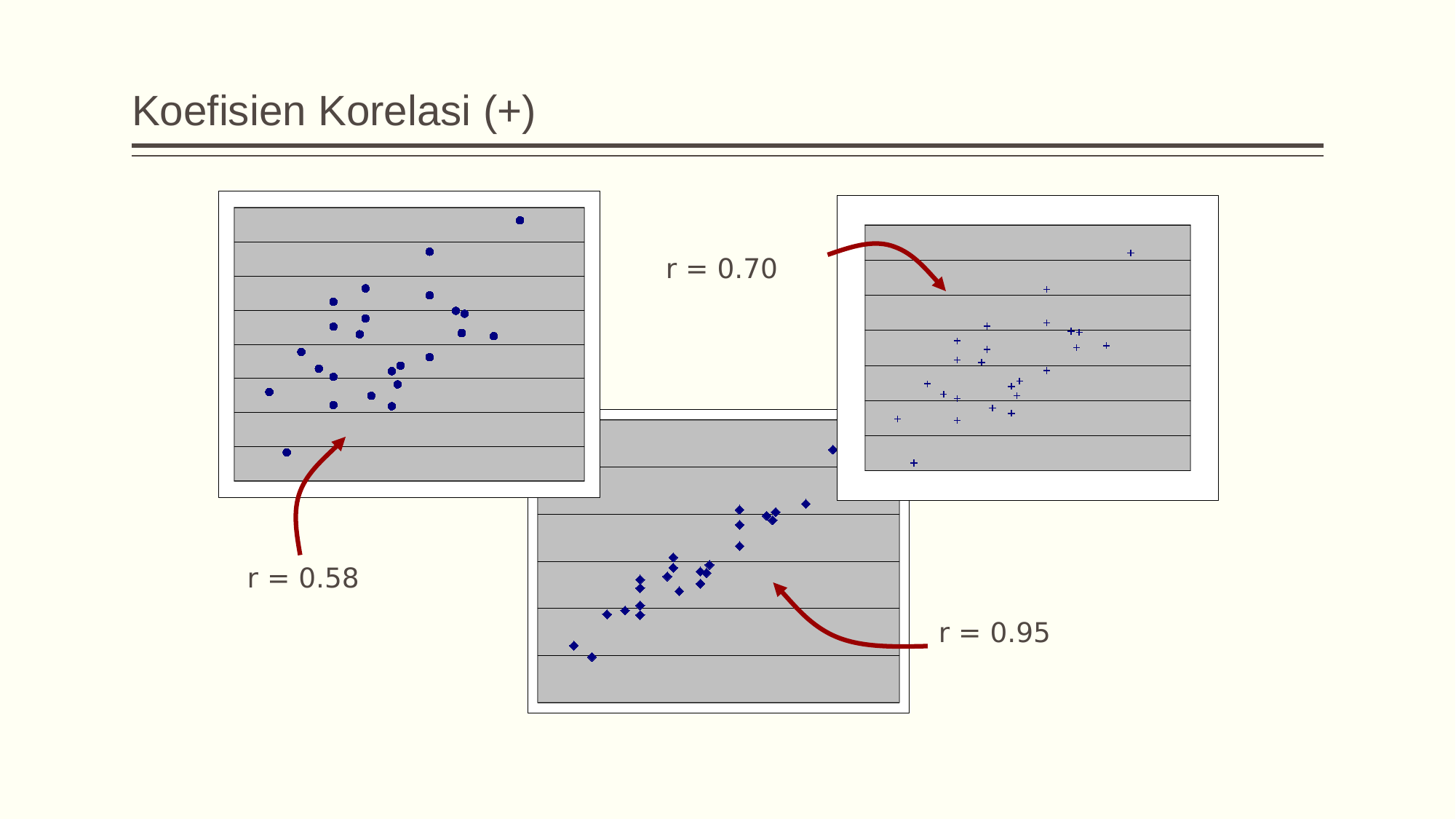

# Koefisien Korelasi (+)

### Chart

| Category |  |
|---|---|

### Chart

| Category |  |
|---|---|
r = 0.70

### Chart

| Category |  |
|---|---|
r = 0.58

r = 0.95